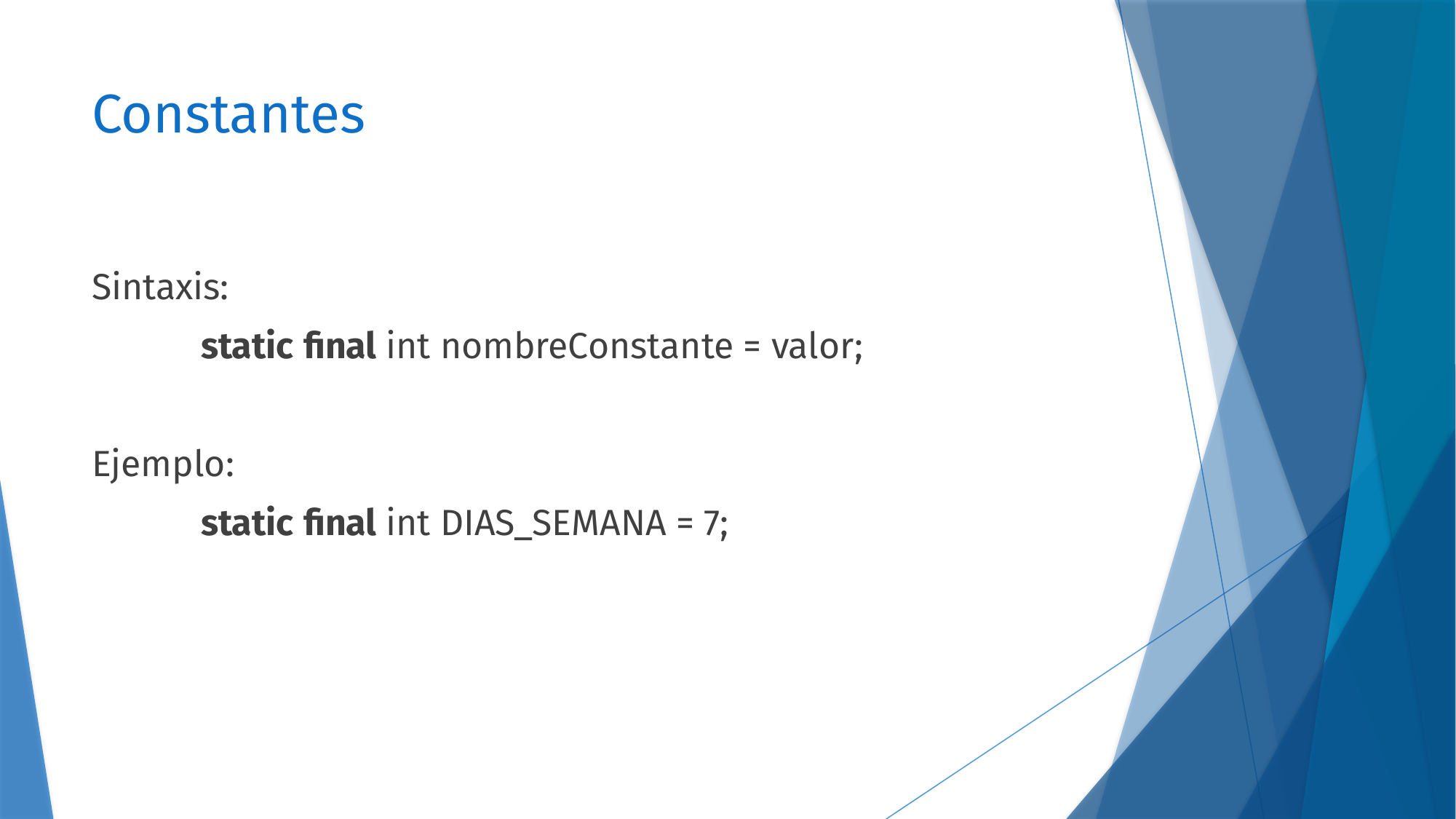

# Constantes
Sintaxis:
	static final int nombreConstante = valor;

Ejemplo:
	static final int DIAS_SEMANA = 7;